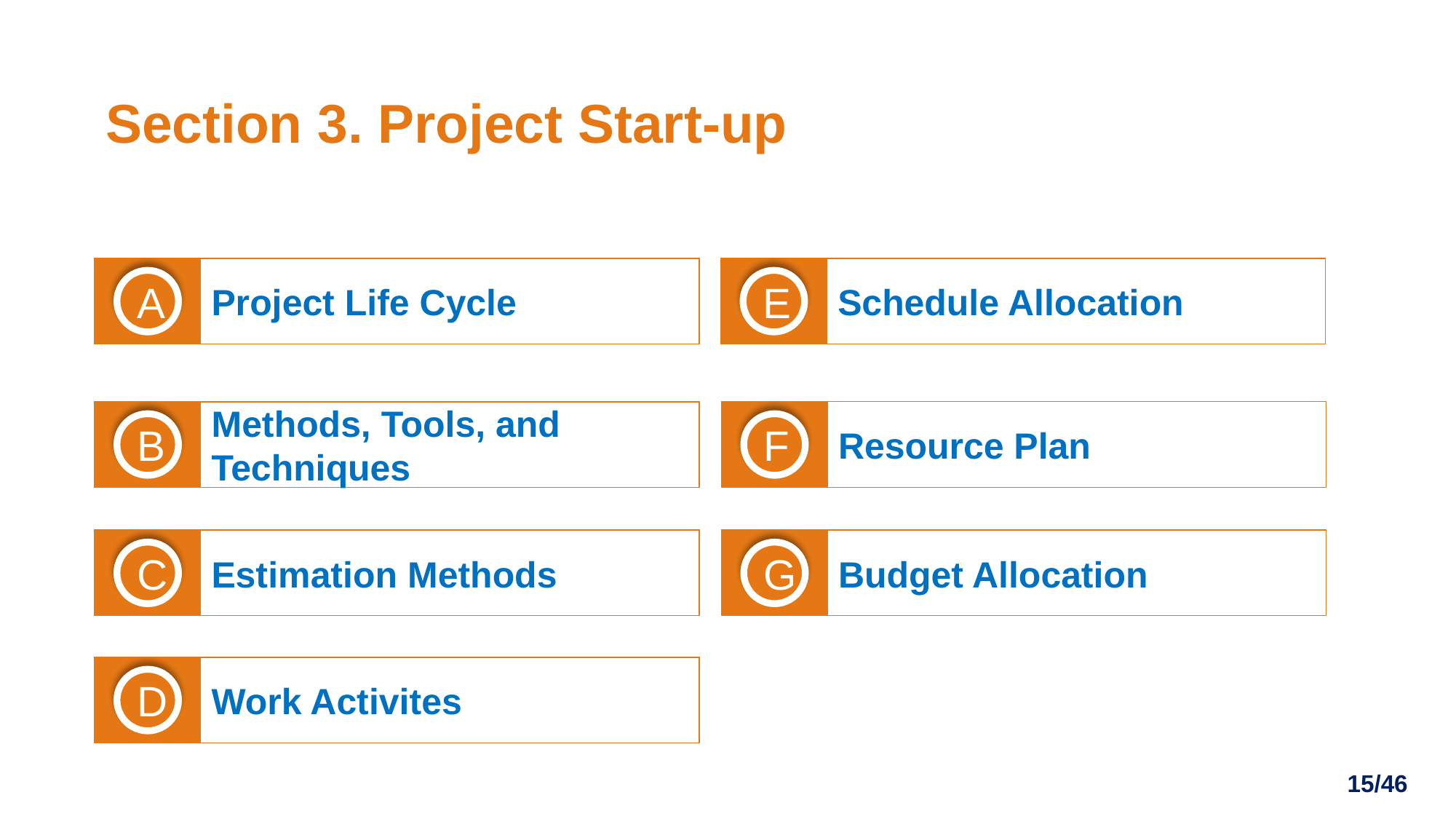

Section 3. Project Start-up

Project Life Cycle

Schedule Allocation
A
E

Resource Plan

Methods, Tools, and Techniques
F
B

Estimation Methods

Budget Allocation
C
G

Work Activites
D
15/46